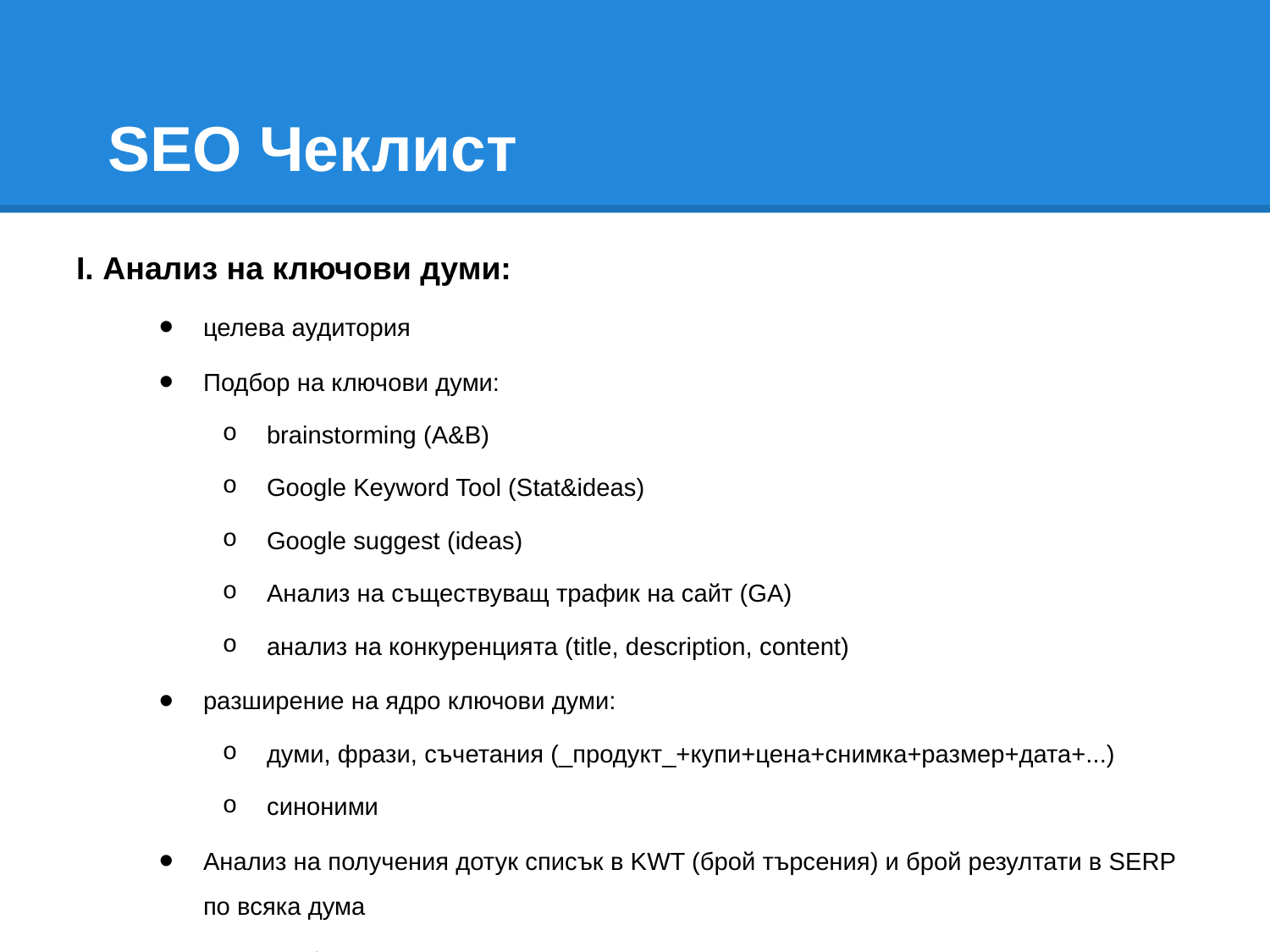

# SEO Чеклист
I. Анализ на ключови думи:
целева аудитория
Подбор на ключови думи:
brainstorming (A&B)
Google Keyword Tool (Stat&ideas)
Google suggest (ideas)
Анализ на съществуващ трафик на сайт (GA)
анализ на конкуренцията (title, description, content)
разширение на ядро ключови думи:
думи, фрази, съчетания (_продукт_+купи+цена+снимка+размер+дата+...)
синоними
Анализ на получения дотук списък в KWT (брой търсения) и брой резултати в SERP по всяка дума
гледаме бъдещето: трендове, идеи.